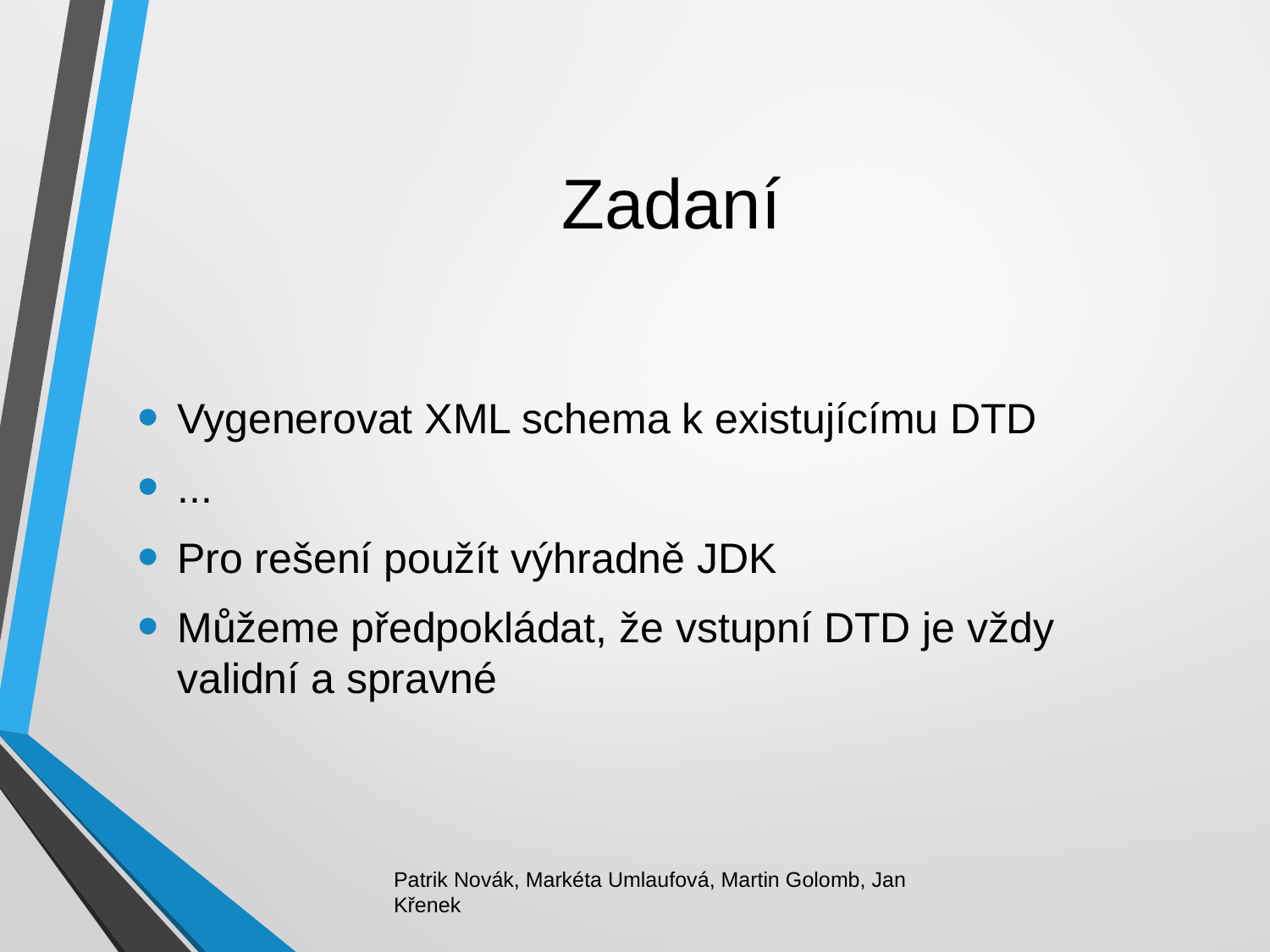

# Zadaní
Vygenerovat XML schema k existujícímu DTD
...
Pro rešení použít výhradně JDK
Můžeme předpokládat, že vstupní DTD je vždy validní a spravné
Patrik Novák, Markéta Umlaufová, Martin Golomb, Jan Křenek